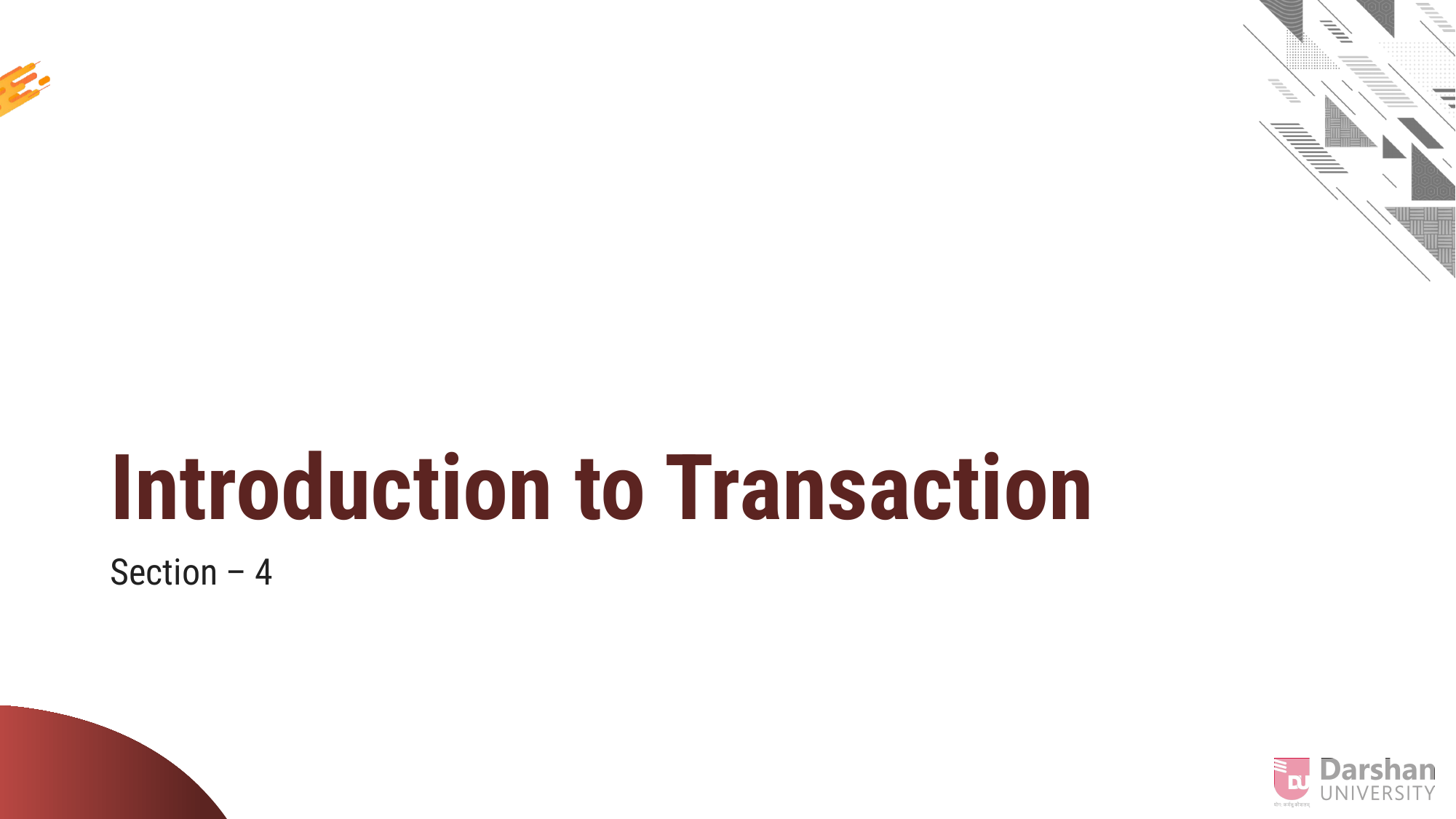

# Introduction to Transaction
Section – 4